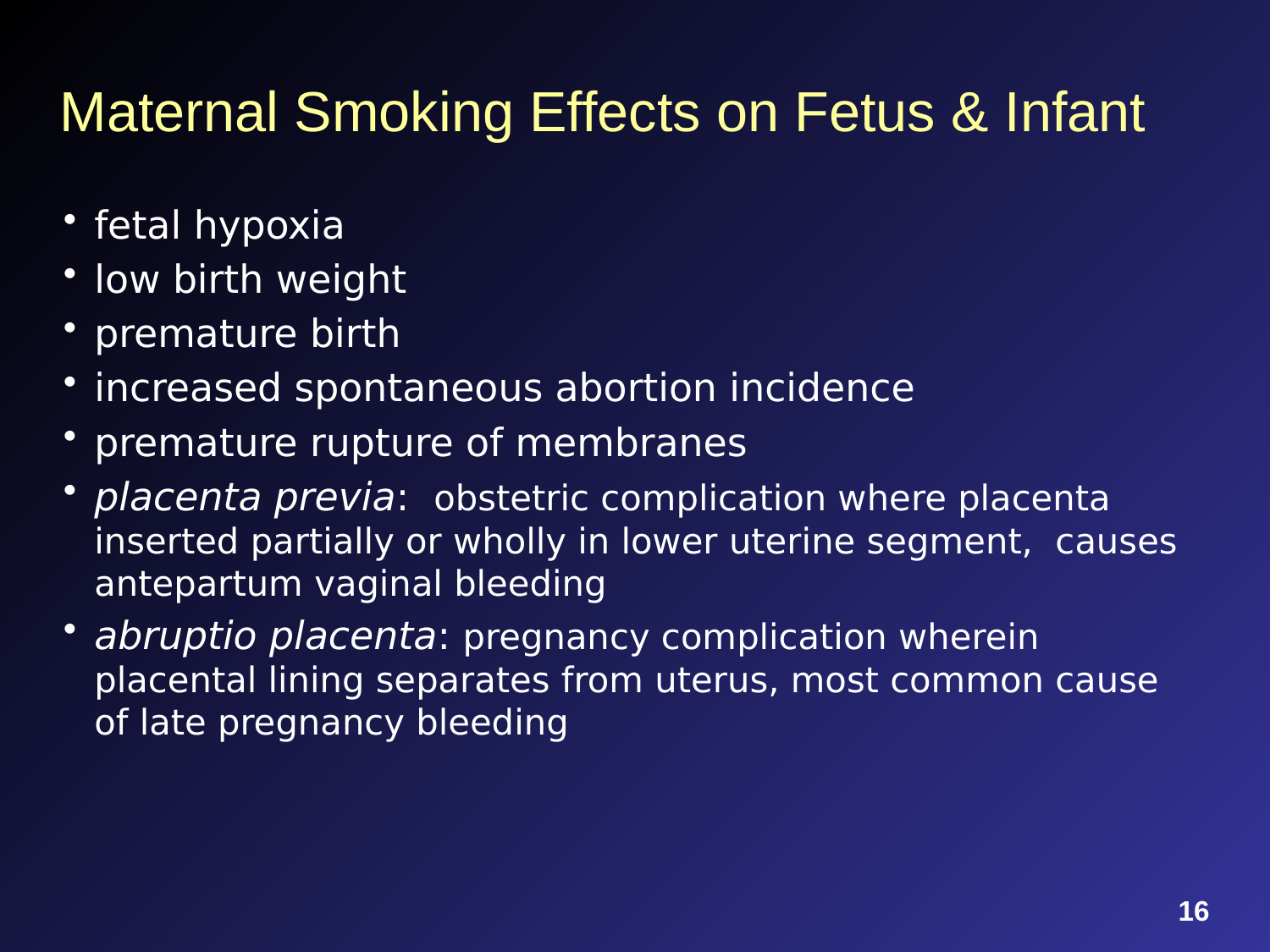

# Maternal Smoking Effects on Fetus & Infant
fetal hypoxia
low birth weight
premature birth
increased spontaneous abortion incidence
premature rupture of membranes
placenta previa:  obstetric complication where placenta inserted partially or wholly in lower uterine segment,  causes antepartum vaginal bleeding
abruptio placenta: pregnancy complication wherein placental lining separates from uterus, most common cause of late pregnancy bleeding
16